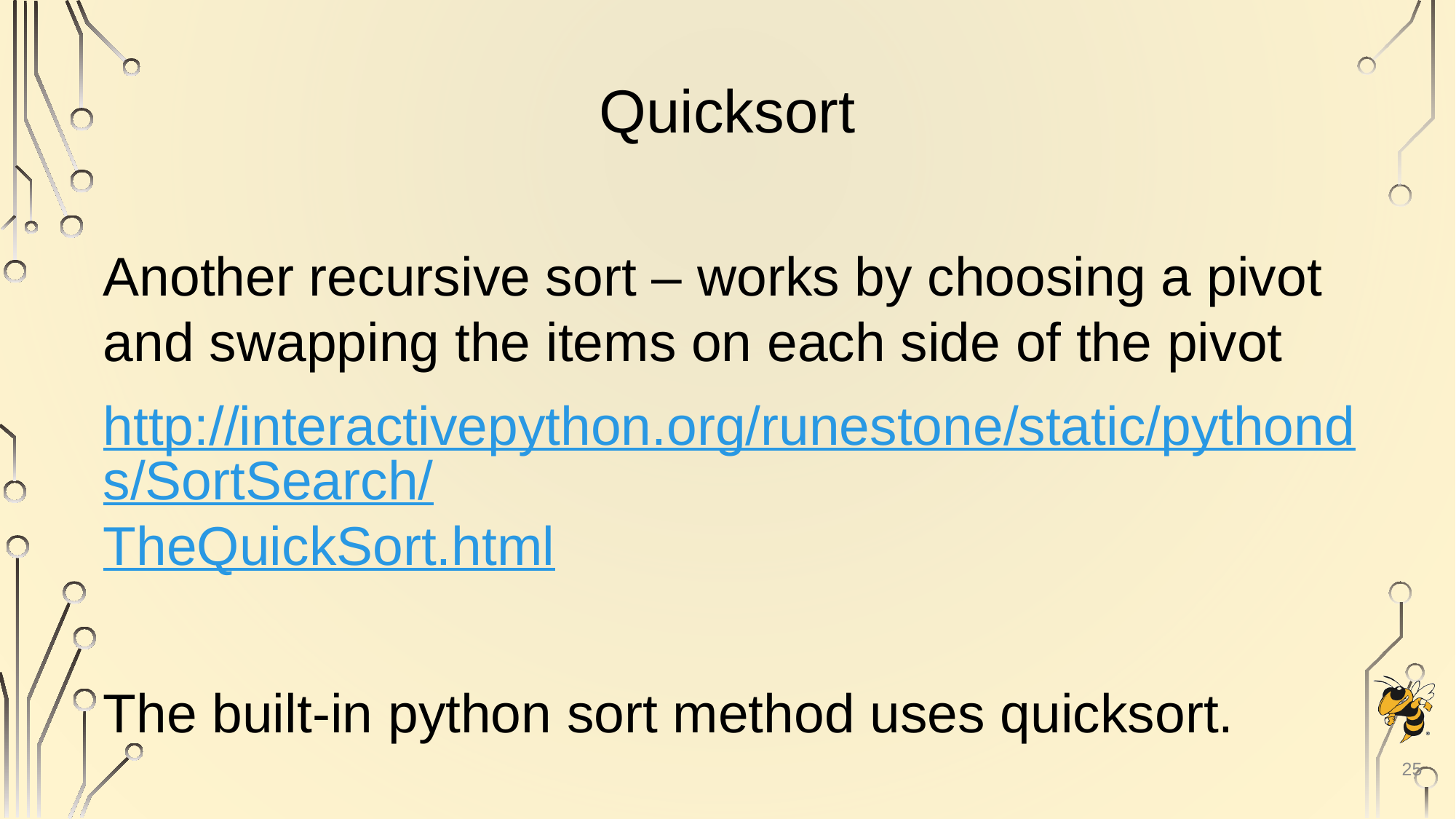

# Quicksort
Another recursive sort – works by choosing a pivot and swapping the items on each side of the pivot
http://interactivepython.org/runestone/static/pythonds/SortSearch/TheQuickSort.html

The built-in python sort method uses quicksort.

25